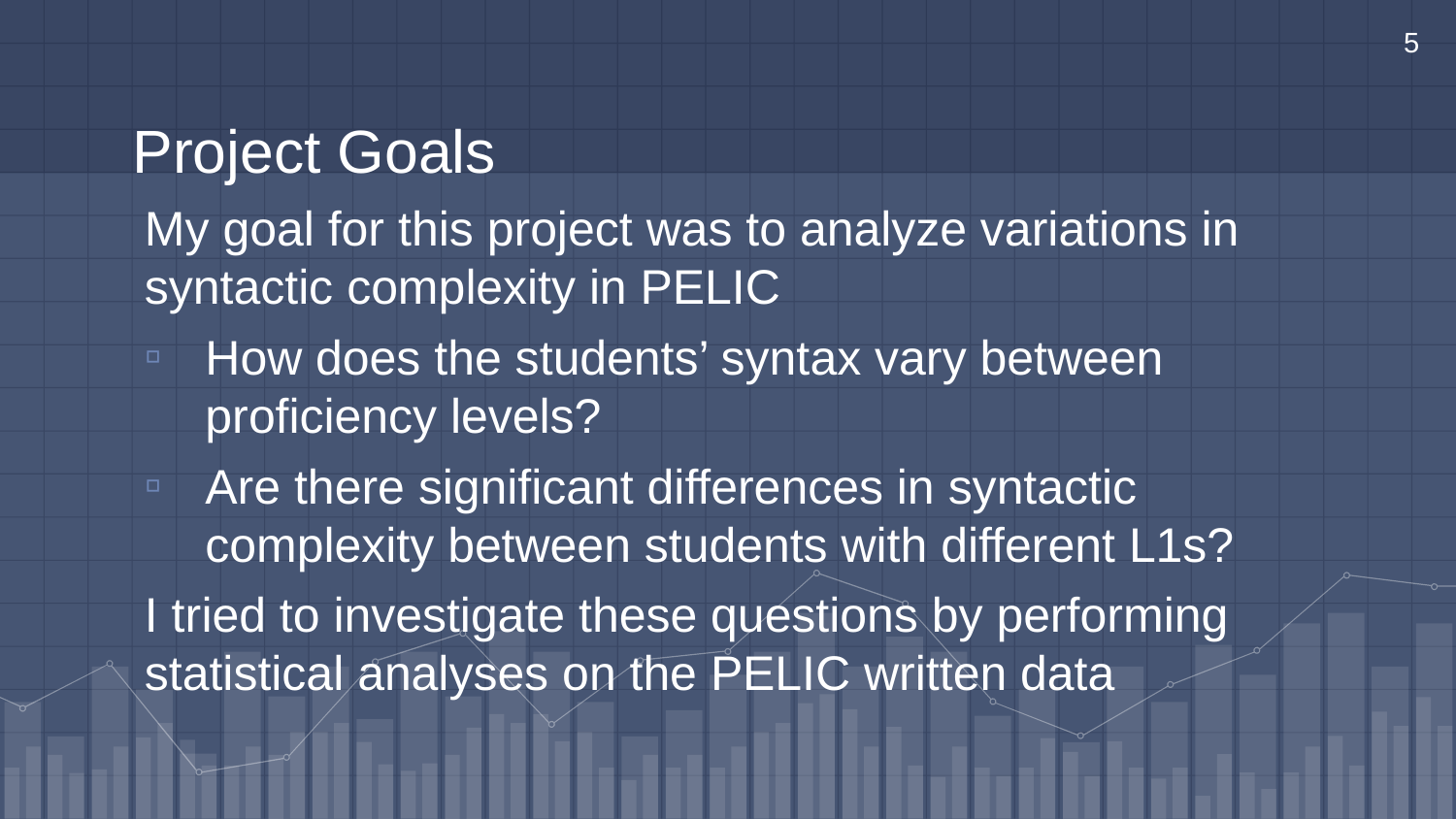

5
# Project Goals
My goal for this project was to analyze variations in syntactic complexity in PELIC
How does the students’ syntax vary between proficiency levels?
Are there significant differences in syntactic complexity between students with different L1s?
I tried to investigate these questions by performing statistical analyses on the PELIC written data